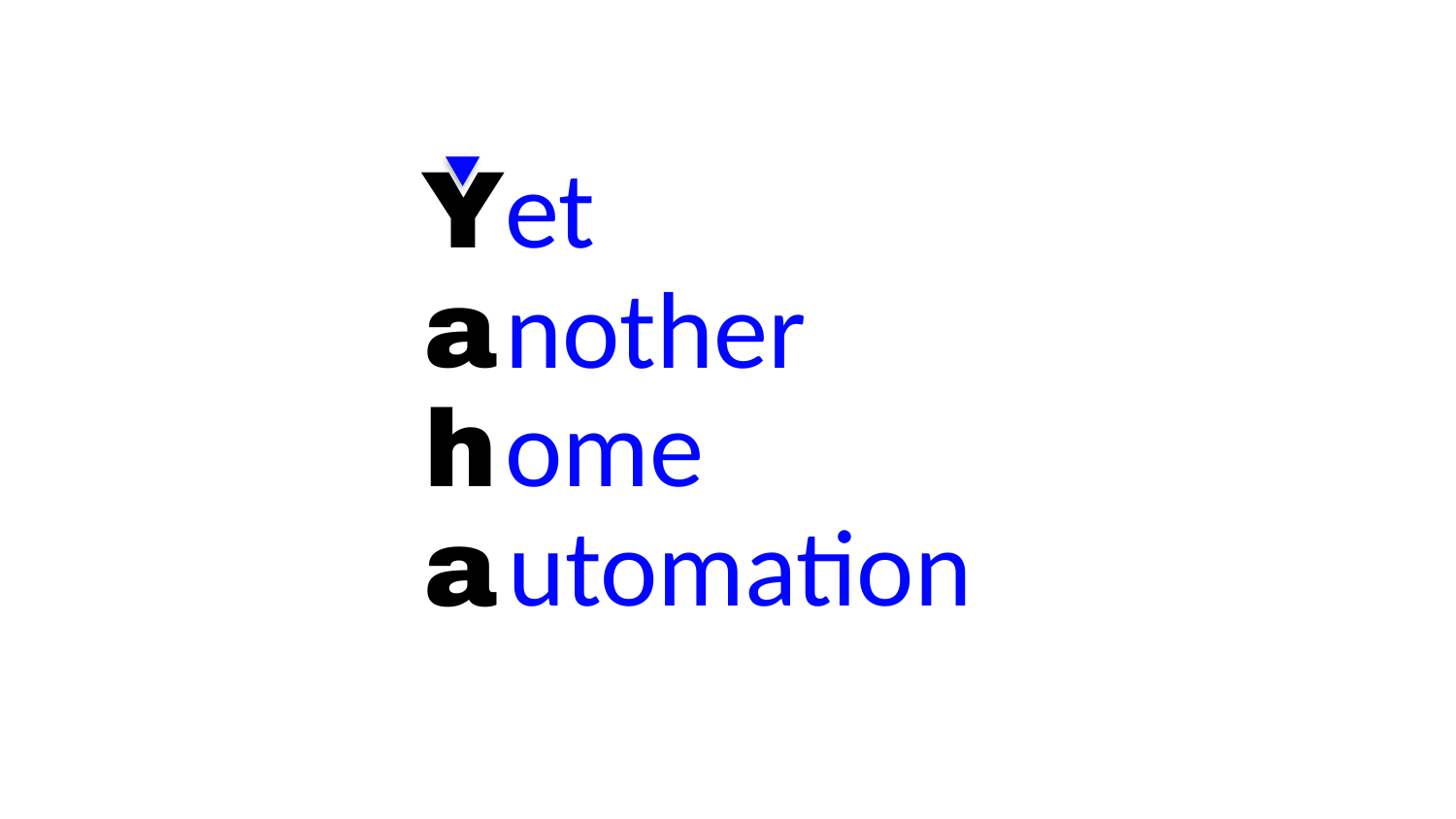

Y

et
a
nother
ome
h
a
utomation